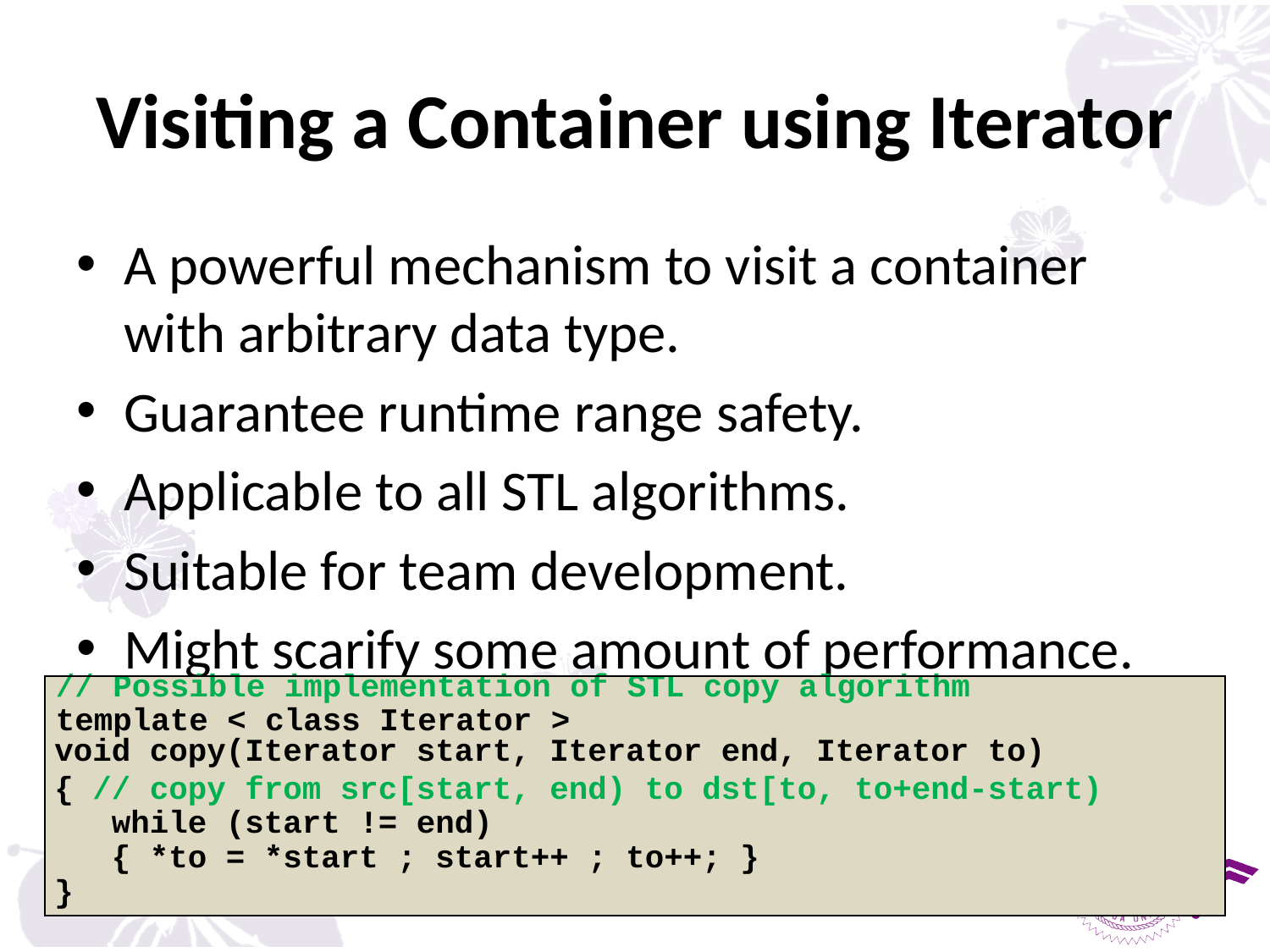

# Visiting a Container using Iterator
A powerful mechanism to visit a container with arbitrary data type.
Guarantee runtime range safety.
Applicable to all STL algorithms.
Suitable for team development.
Might scarify some amount of performance.

| // Possible implementation of STL copy algorithm |
| --- |
| template < class Iterator > |
| void copy(Iterator start, Iterator end, Iterator to) |
| { // copy from src[start, end) to dst[to, to+end-start) |
| while (start != end) |
| { \*to = \*start ; start++ ; to++; } |
| } |
36